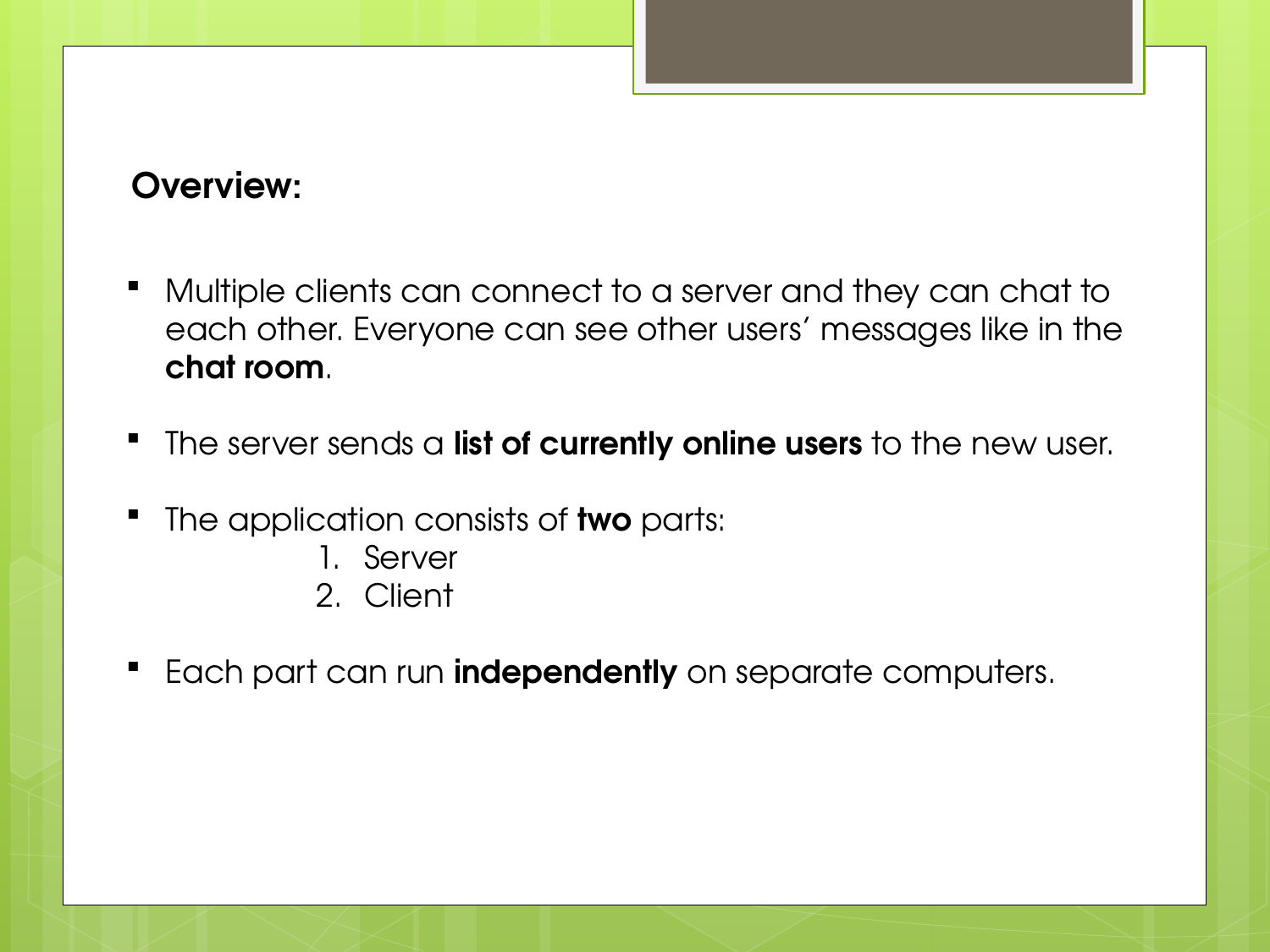

Overview:
Multiple clients can connect to a server and they can chat to each other. Everyone can see other users’ messages like in the chat room.

The server sends a list of currently online users to the new user.

The application consists of two parts:
Server
Client

Each part can run independently on separate computers.